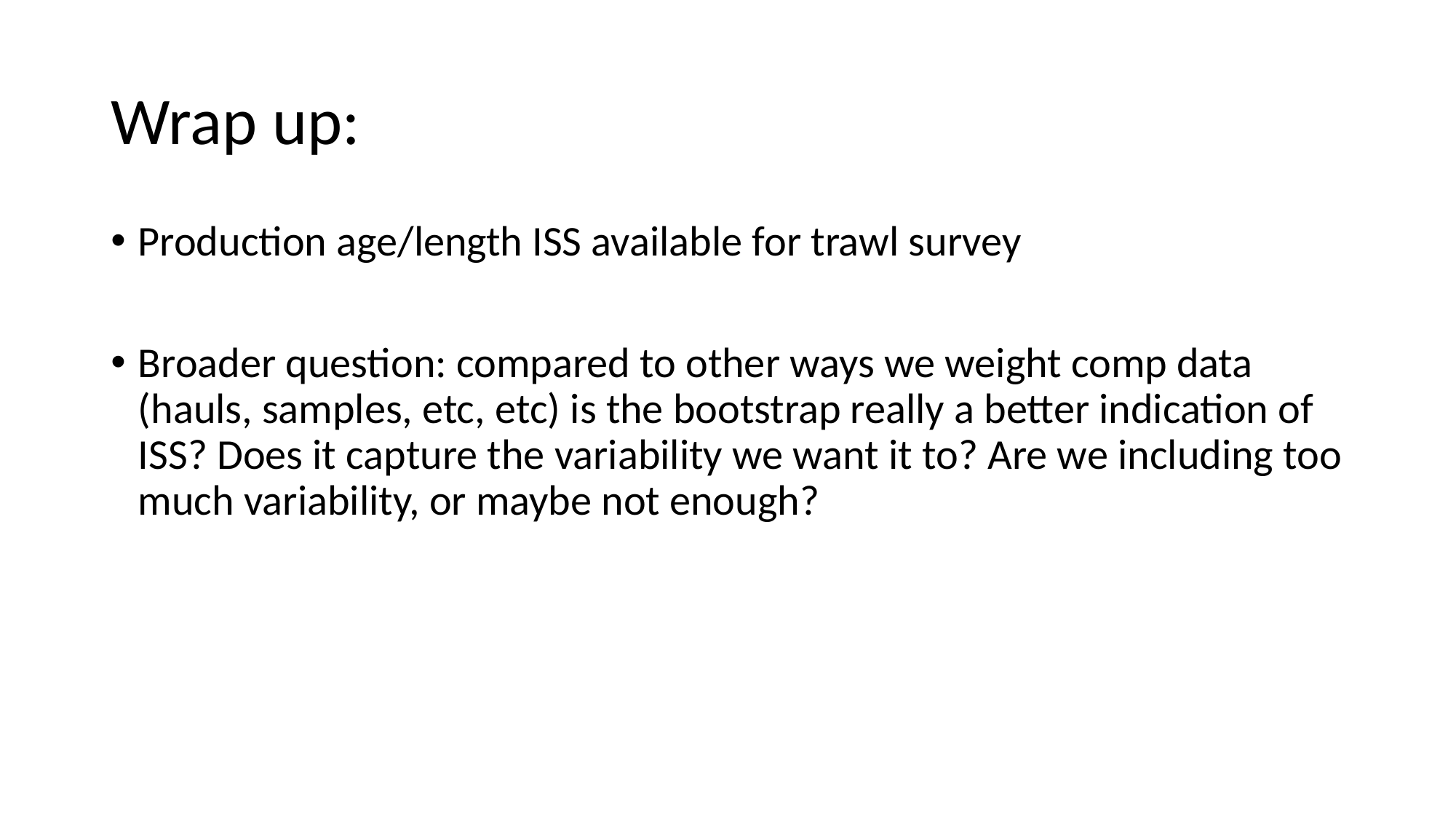

# Wrap up:

Production age/length ISS available for trawl survey

Broader question: compared to other ways we weight comp data (hauls, samples, etc, etc) is the bootstrap really a better indication of ISS? Does it capture the variability we want it to? Are we including too much variability, or maybe not enough?